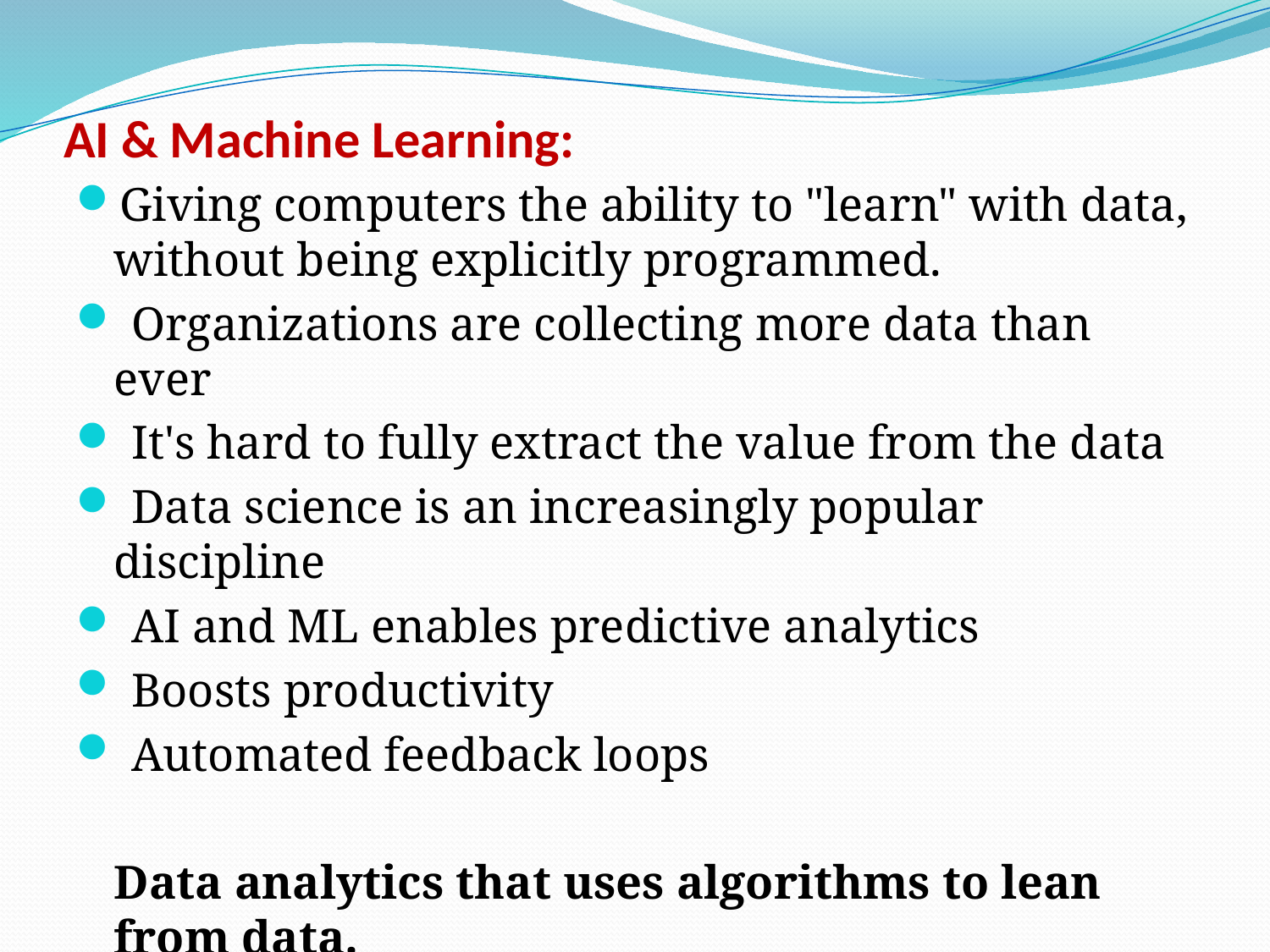

# AI & Machine Learning:
Giving computers the ability to "learn" with data, without being explicitly programmed.
 Organizations are collecting more data than ever
 It's hard to fully extract the value from the data
 Data science is an increasingly popular discipline
 AI and ML enables predictive analytics
 Boosts productivity
 Automated feedback loops

	Data analytics that uses algorithms to lean from data.